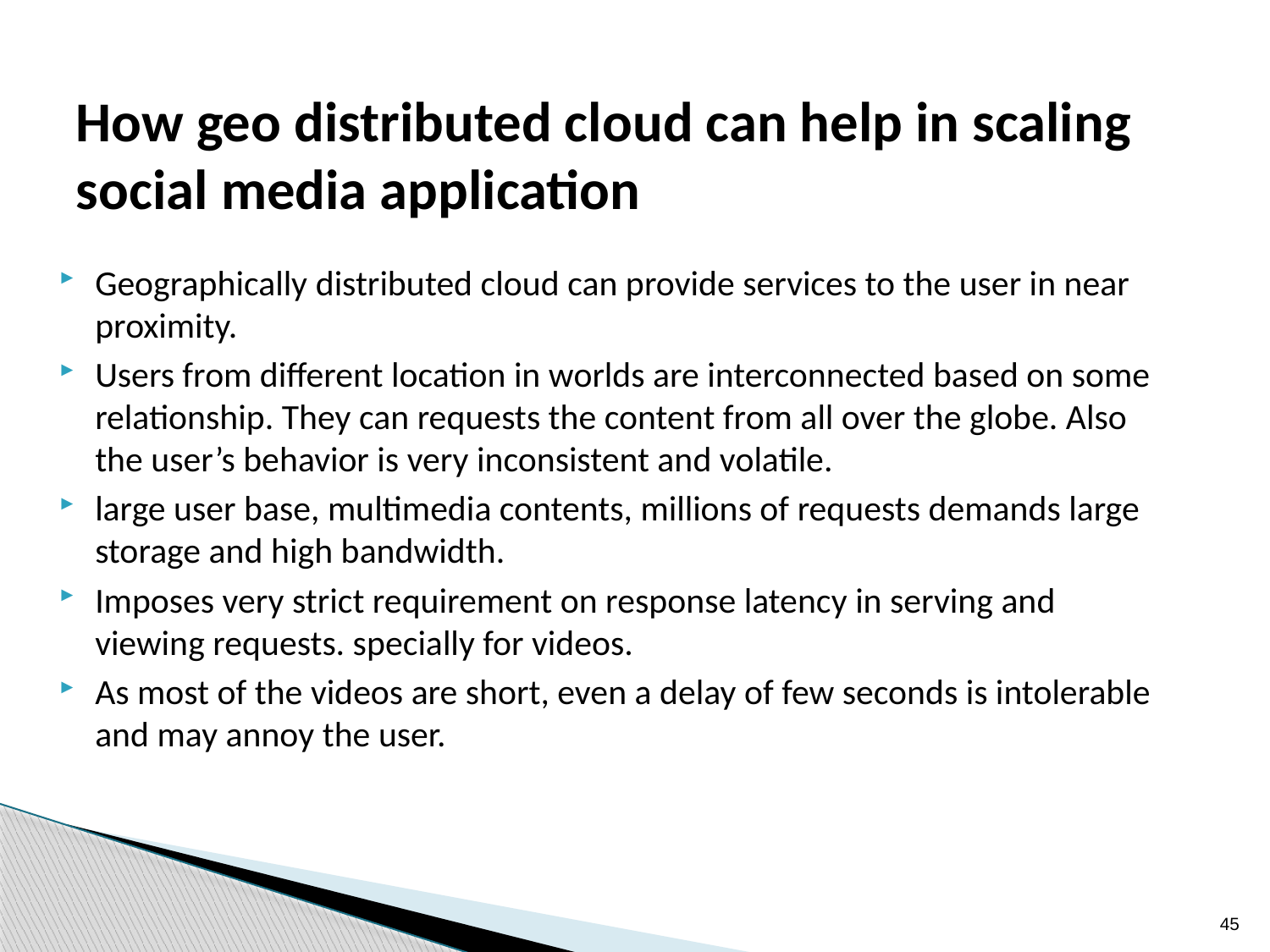

# How geo distributed cloud can help in scaling social media application
Geographically distributed cloud can provide services to the user in near proximity.
Users from different location in worlds are interconnected based on some relationship. They can requests the content from all over the globe. Also the user’s behavior is very inconsistent and volatile.
large user base, multimedia contents, millions of requests demands large storage and high bandwidth.
Imposes very strict requirement on response latency in serving and viewing requests. specially for videos.
As most of the videos are short, even a delay of few seconds is intolerable and may annoy the user.

45